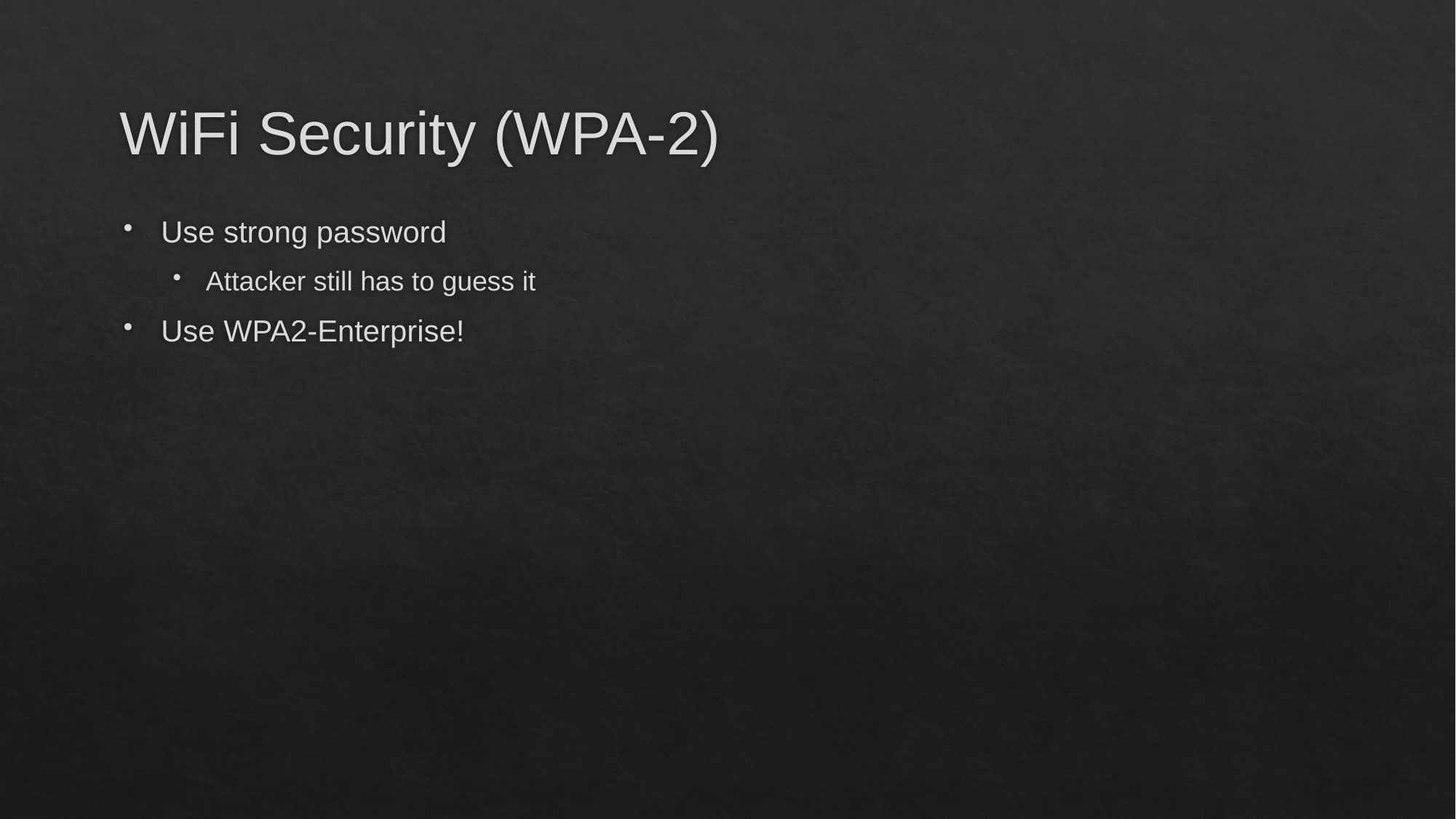

# WiFi Security (WPA-2)
Use strong password
Attacker still has to guess it
Use WPA2-Enterprise!